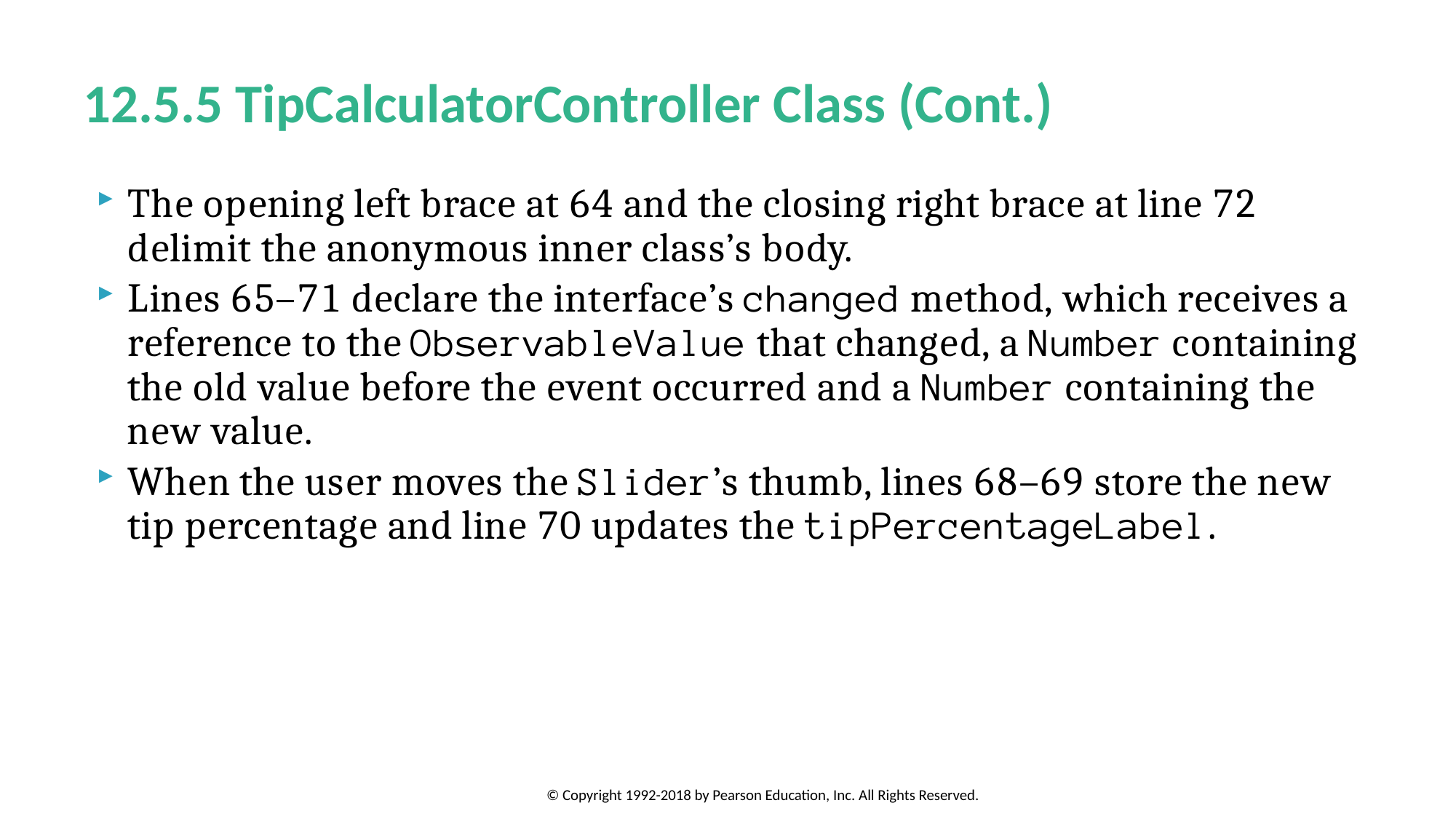

# 12.5.5 TipCalculatorController Class (Cont.)
The opening left brace at 64 and the closing right brace at line 72 delimit the anonymous inner class’s body.
Lines 65–71 declare the interface’s changed method, which receives a reference to the ObservableValue that changed, a Number containing the old value before the event occurred and a Number containing the new value.
When the user moves the Slider’s thumb, lines 68–69 store the new tip percentage and line 70 updates the tipPercentageLabel.

© Copyright 1992-2018 by Pearson Education, Inc. All Rights Reserved.